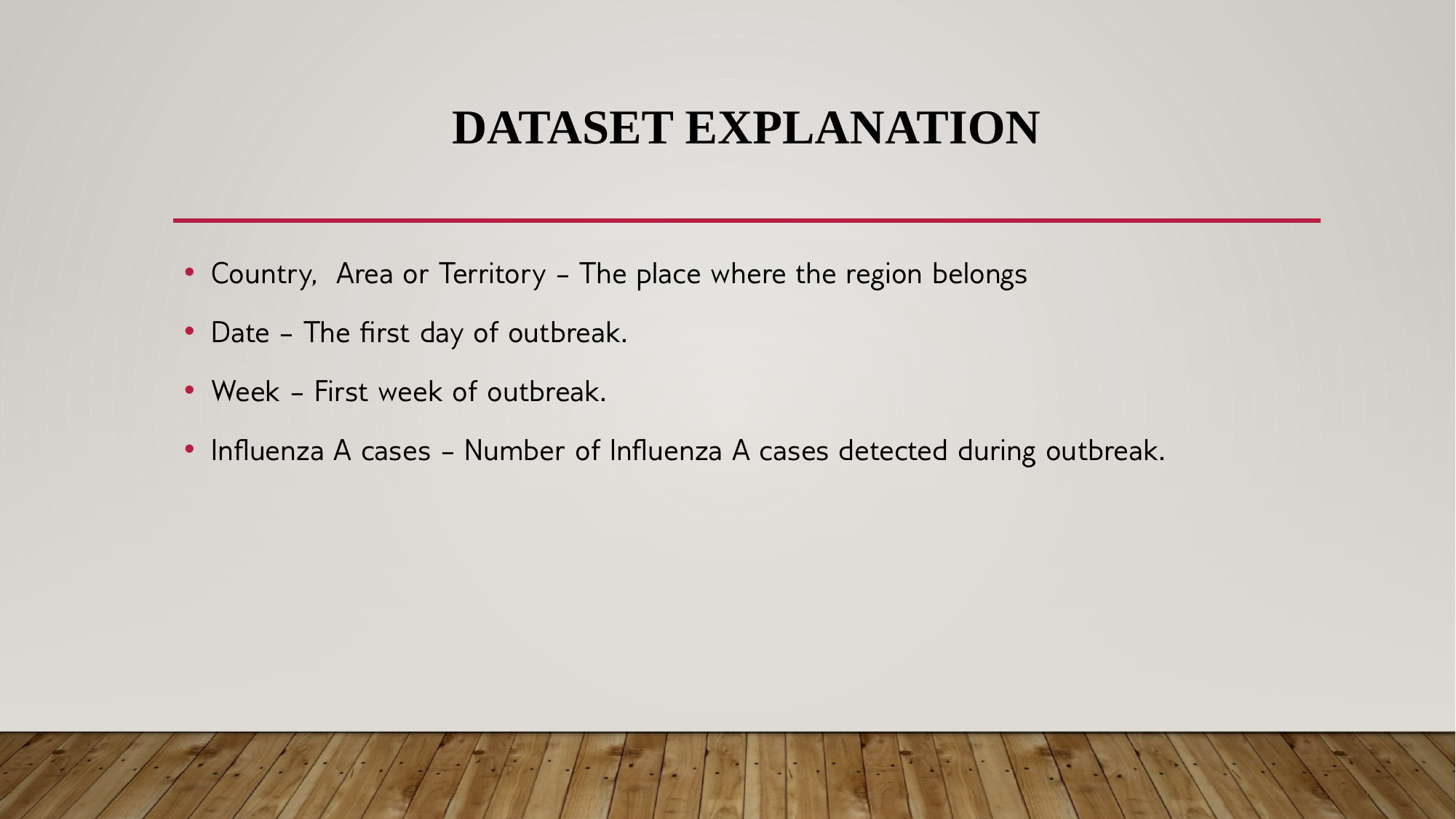

# Dataset Explanation
Country,  Area or Territory – The place where the region belongs
Date – The first day of outbreak.
Week – First week of outbreak.
Influenza A cases – Number of Influenza A cases detected during outbreak.